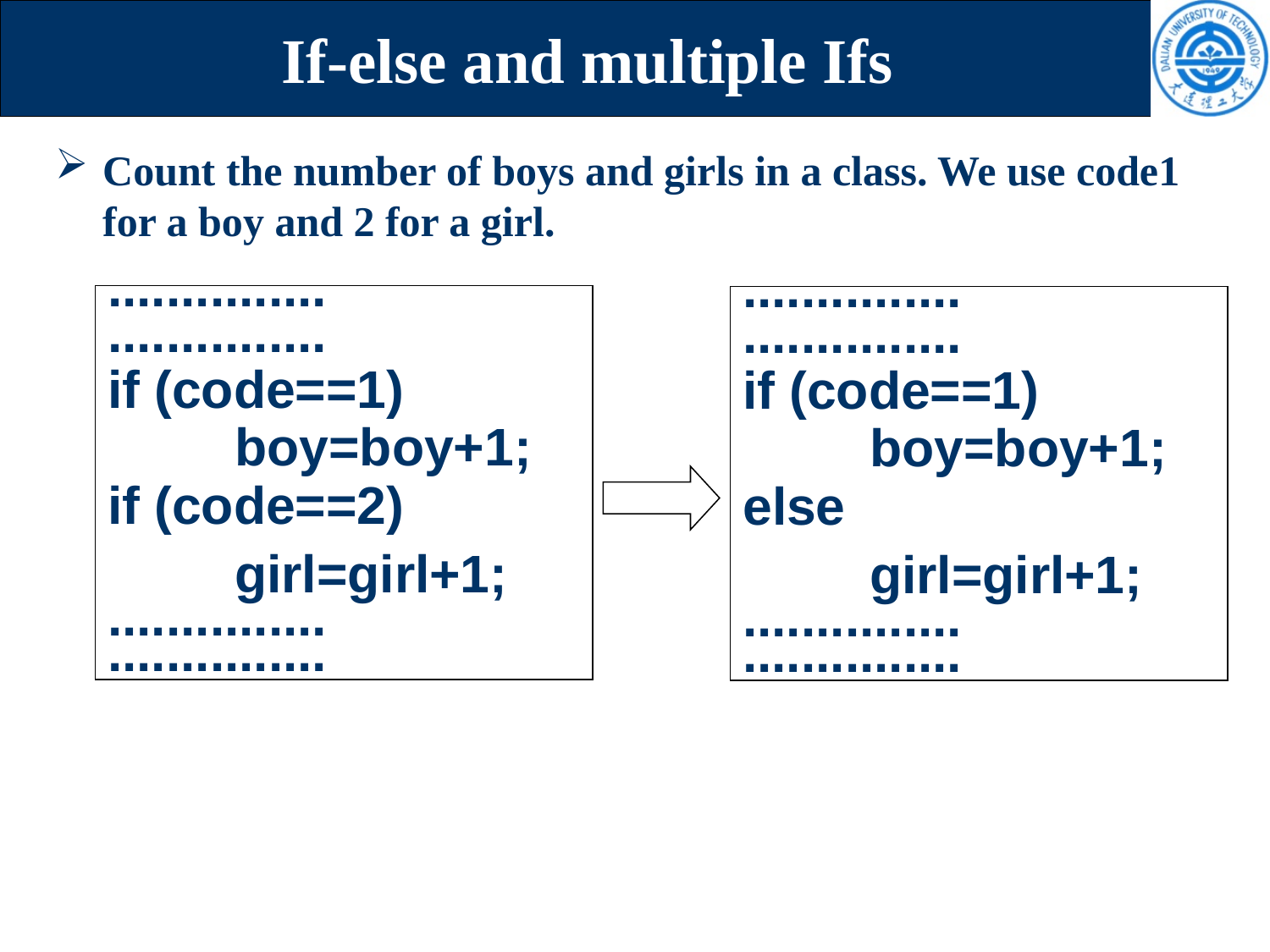

# If-else and multiple Ifs
Count the number of boys and girls in a class. We use code1 for a boy and 2 for a girl.

...............
...............
if (code==1)
	boy=boy+1;
if (code==2)
	girl=girl+1;
...............
...............
...............
...............
if (code==1)
	boy=boy+1;
else
	girl=girl+1;
...............
...............